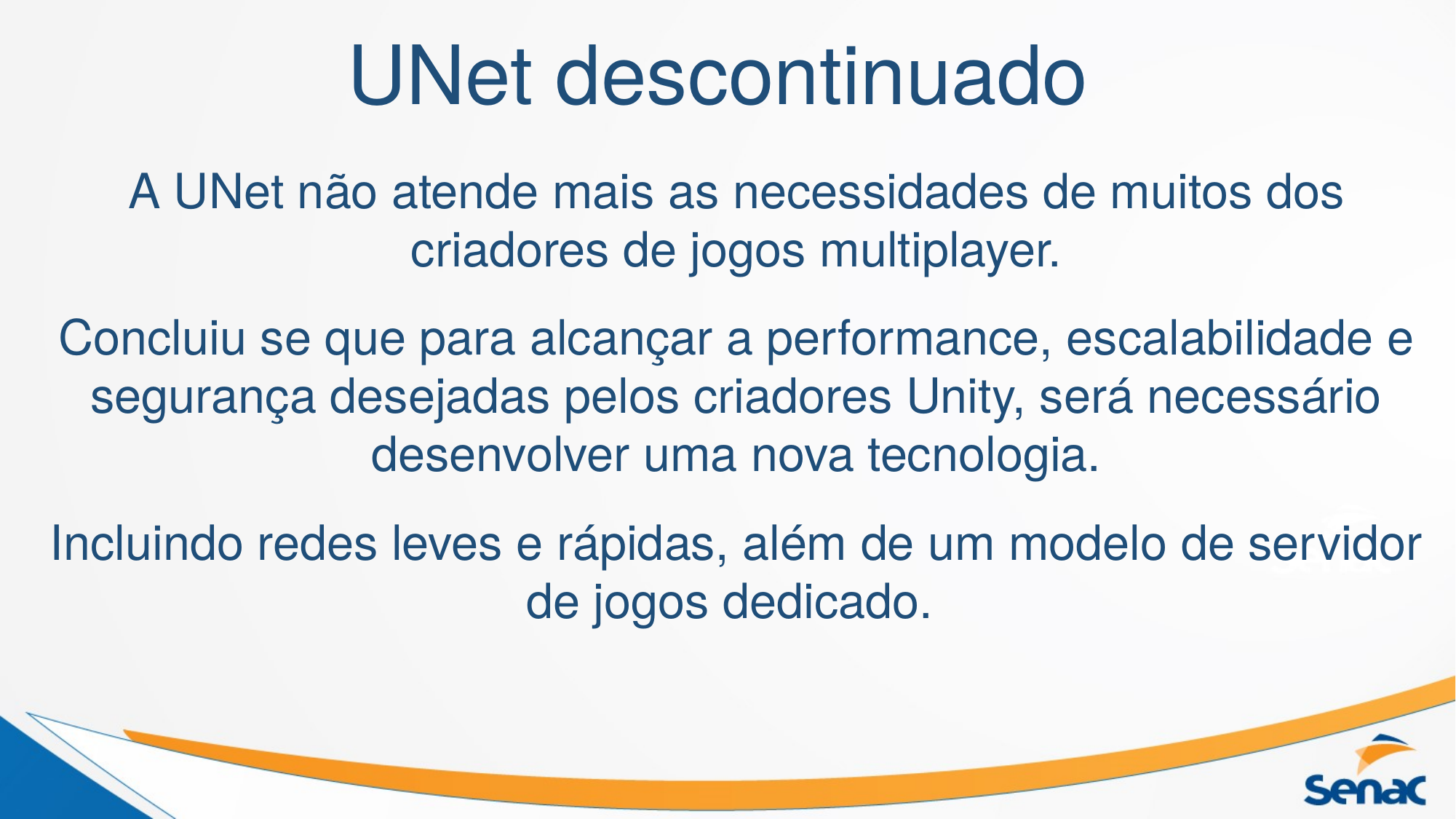

# UNet descontinuado
A UNet não atende mais as necessidades de muitos dos criadores de jogos multiplayer.
Concluiu se que para alcançar a performance, escalabilidade e segurança desejadas pelos criadores Unity, será necessário desenvolver uma nova tecnologia.
Incluindo redes leves e rápidas, além de um modelo de servidor de jogos dedicado.